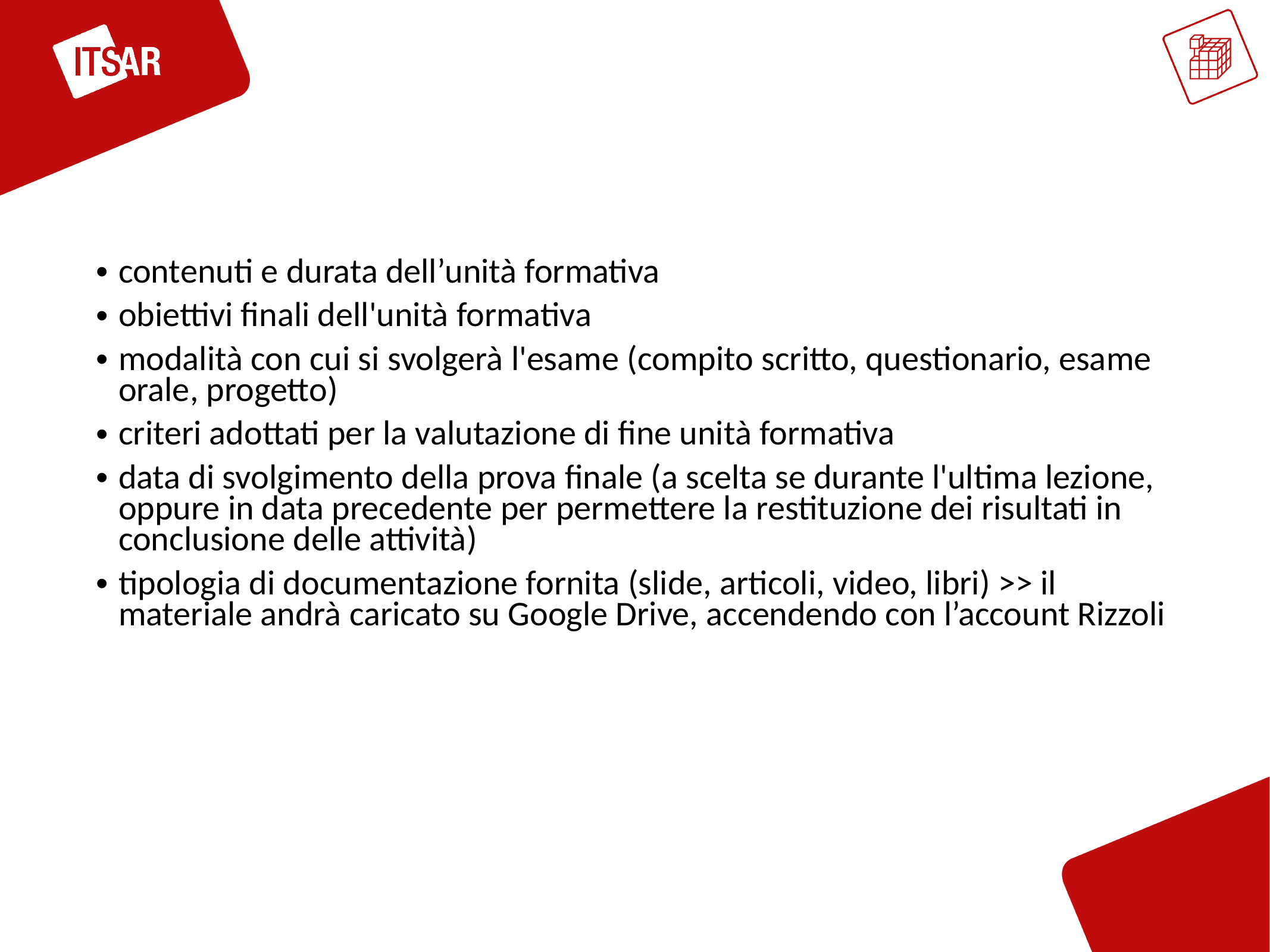

#
contenuti e durata dell’unità formativa
obiettivi finali dell'unità formativa
modalità con cui si svolgerà l'esame (compito scritto, questionario, esame orale, progetto)
criteri adottati per la valutazione di fine unità formativa
data di svolgimento della prova finale (a scelta se durante l'ultima lezione, oppure in data precedente per permettere la restituzione dei risultati in conclusione delle attività)
tipologia di documentazione fornita (slide, articoli, video, libri) >> il materiale andrà caricato su Google Drive, accendendo con l’account Rizzoli